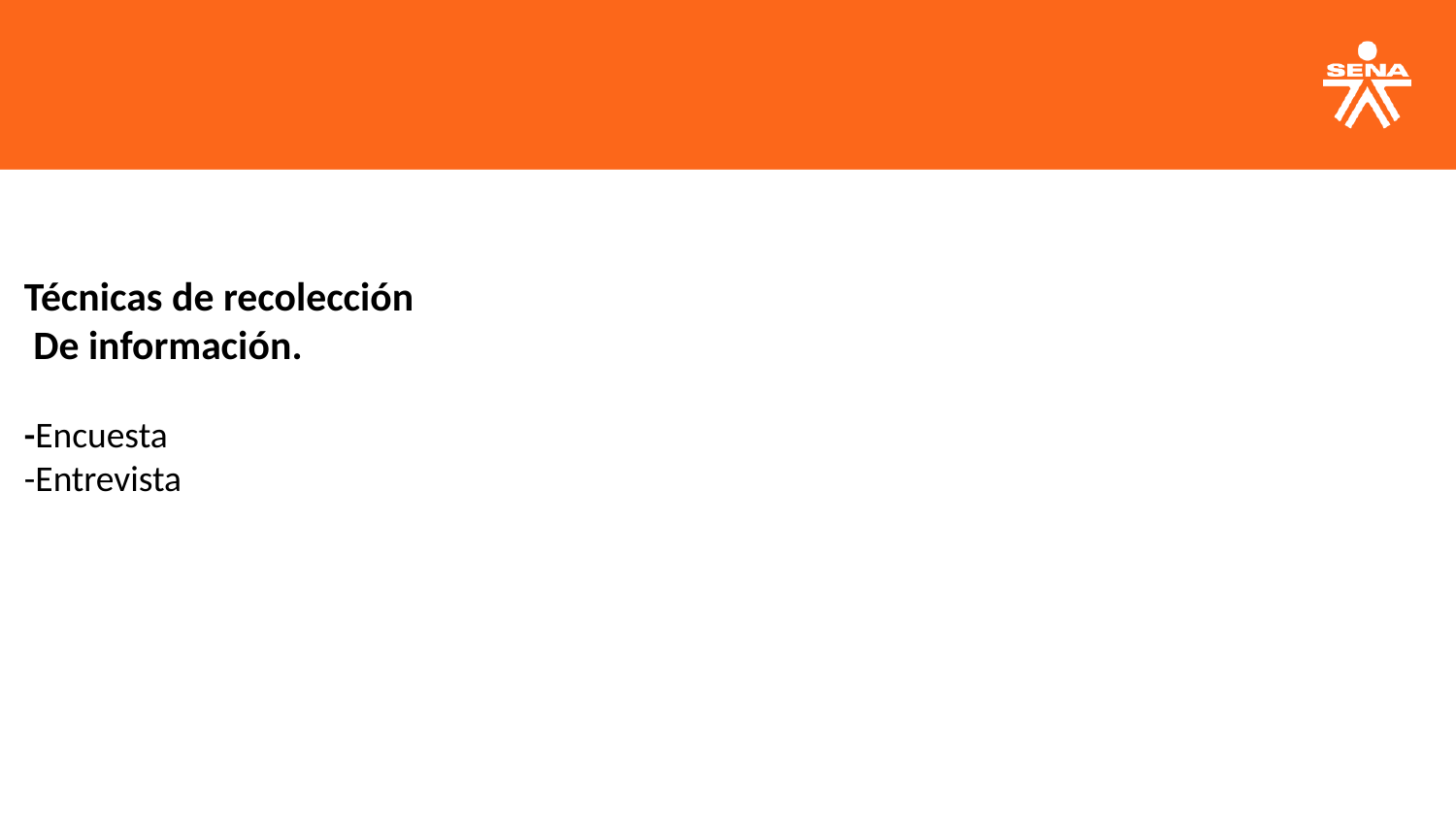

Técnicas de recolección
 De información.

-Encuesta
-Entrevista